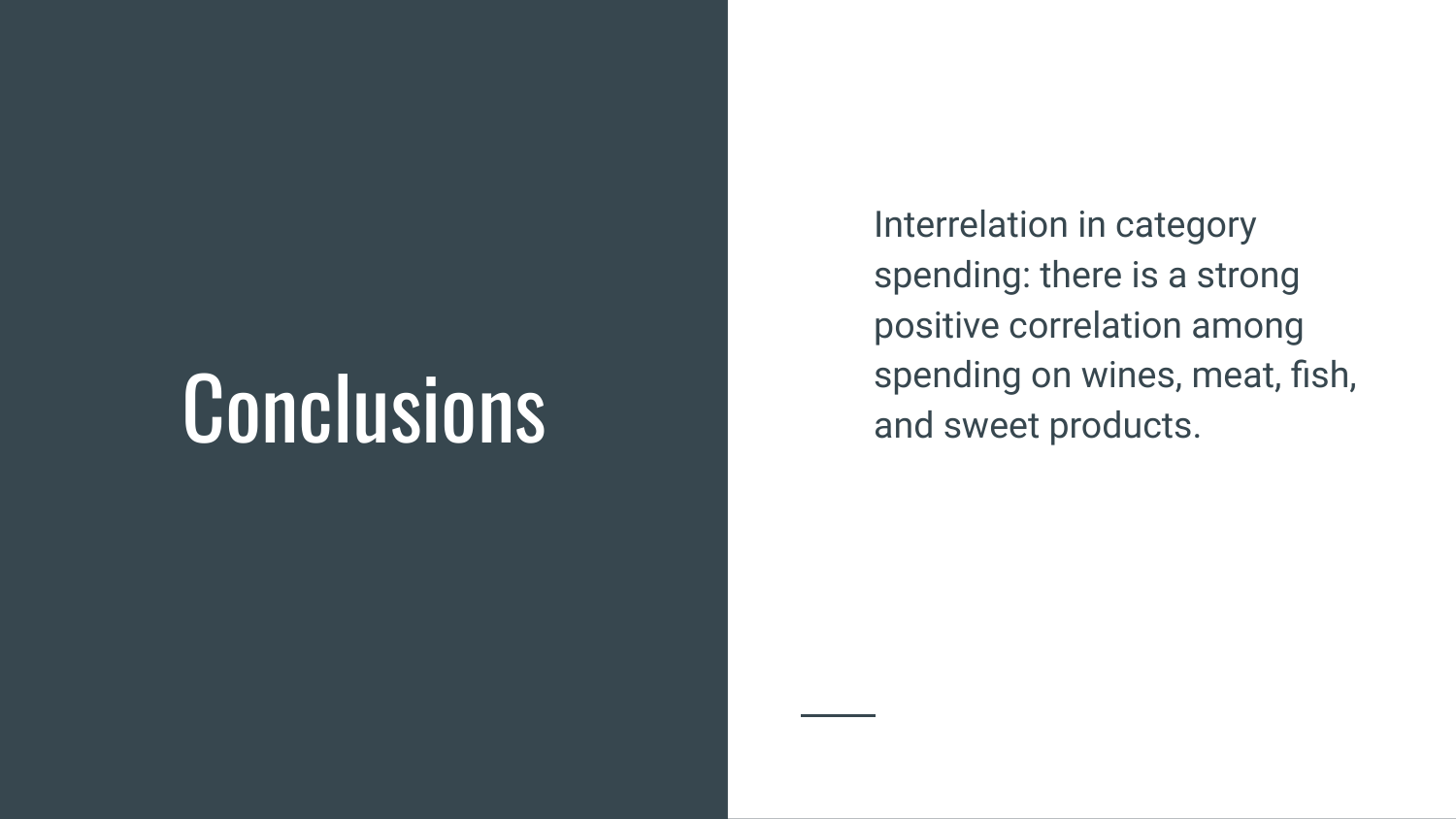

Interrelation in category spending: there is a strong positive correlation among spending on wines, meat, fish, and sweet products.

# Conclusions